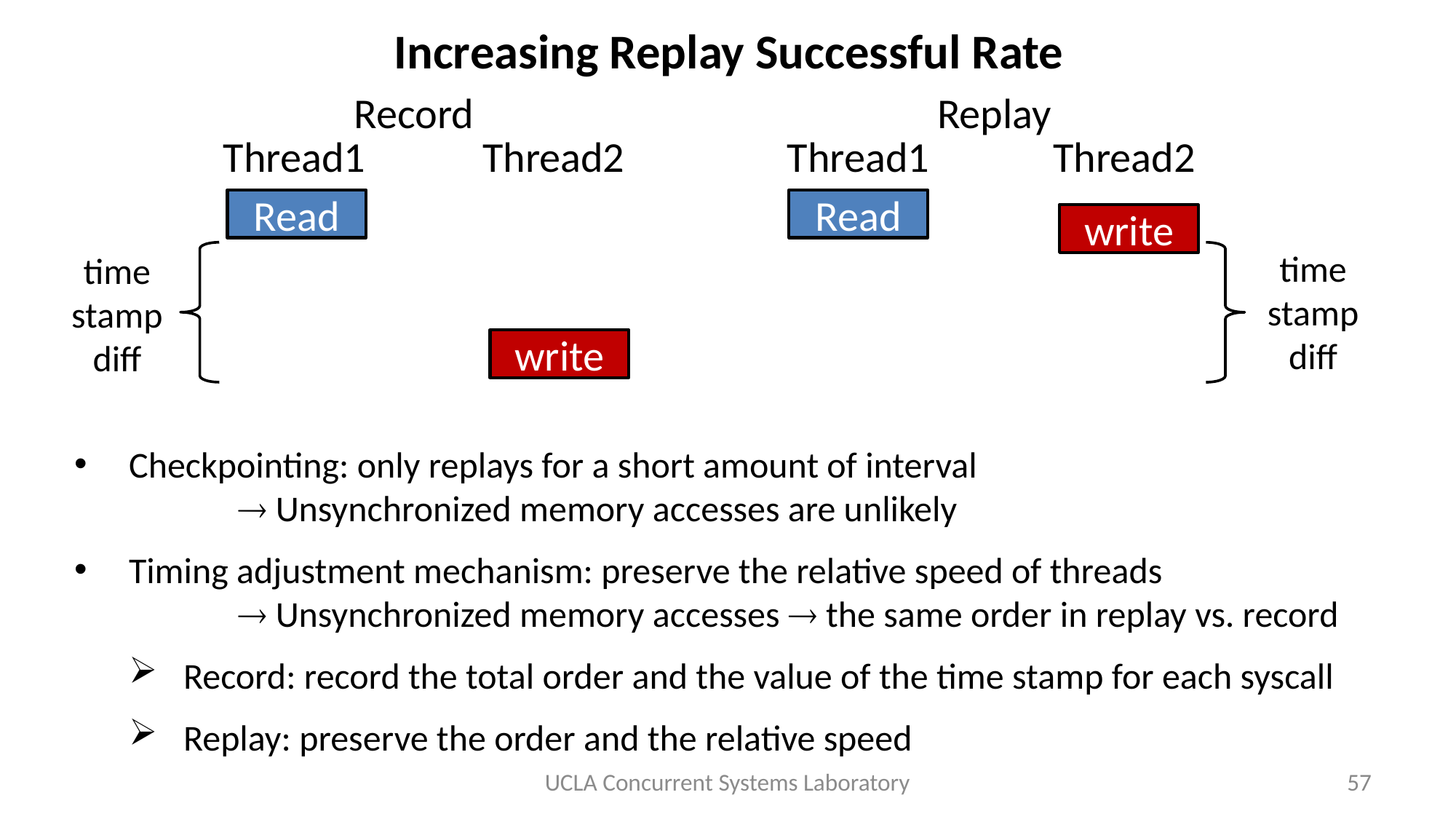

# Increasing Replay Successful Rate
Record
Replay
Thread1
Thread2
Thread1
Thread2
Read
Read
write
time
stamp
diff
time
stamp
diff

write
Checkpointing: only replays for a short amount of interval
	→ Unsynchronized memory accesses are unlikely
Timing adjustment mechanism: preserve the relative speed of threads
	→ Unsynchronized memory accesses → the same order in replay vs. record
Record: record the total order and the value of the time stamp for each syscall
Replay: preserve the order and the relative speed

UCLA Concurrent Systems Laboratory
57